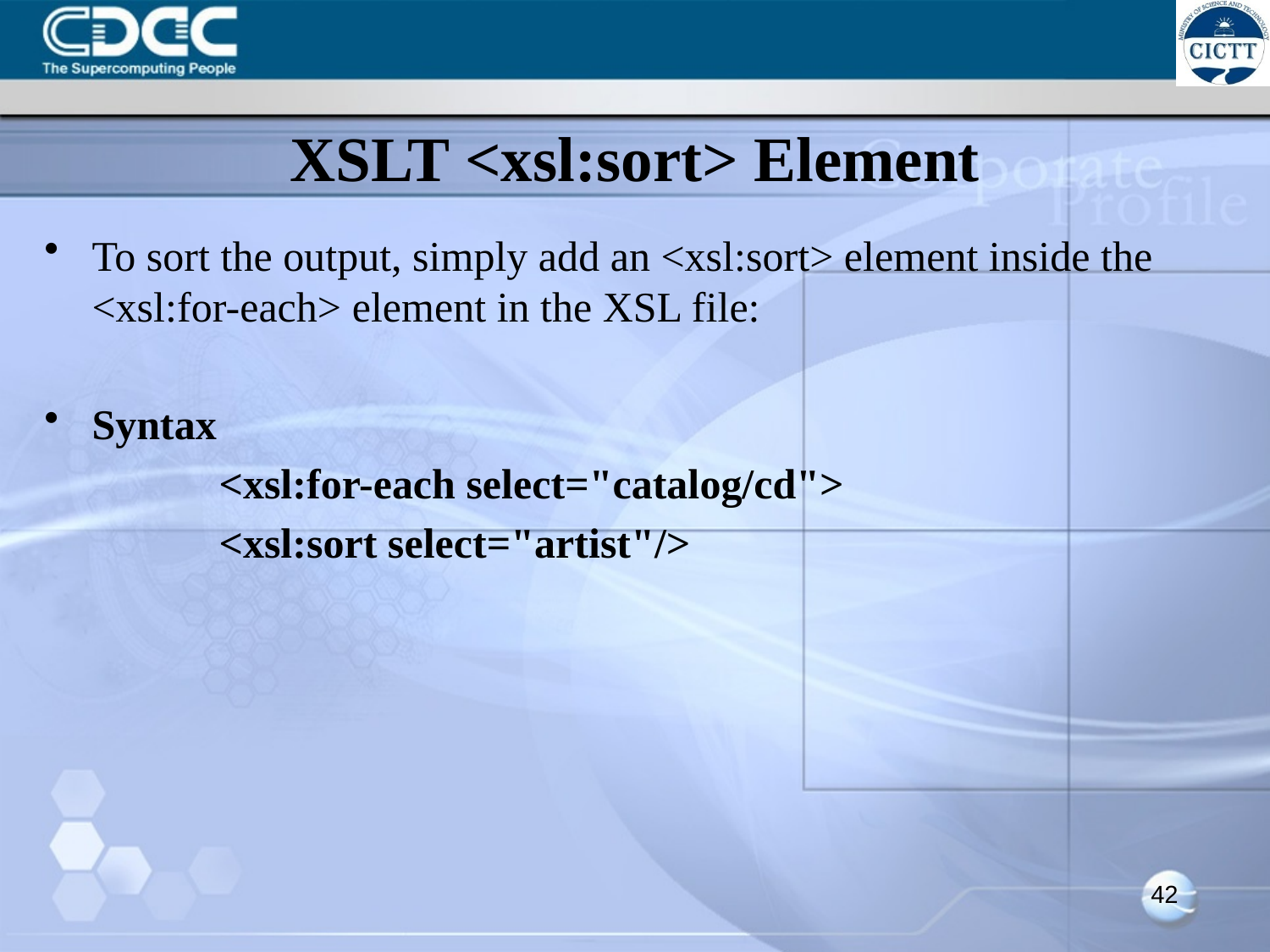

XSLT <xsl:sort> Element
To sort the output, simply add an <xsl:sort> element inside the <xsl:for-each> element in the XSL file:

Syntax
		<xsl:for-each select="catalog/cd">
		<xsl:sort select="artist"/>